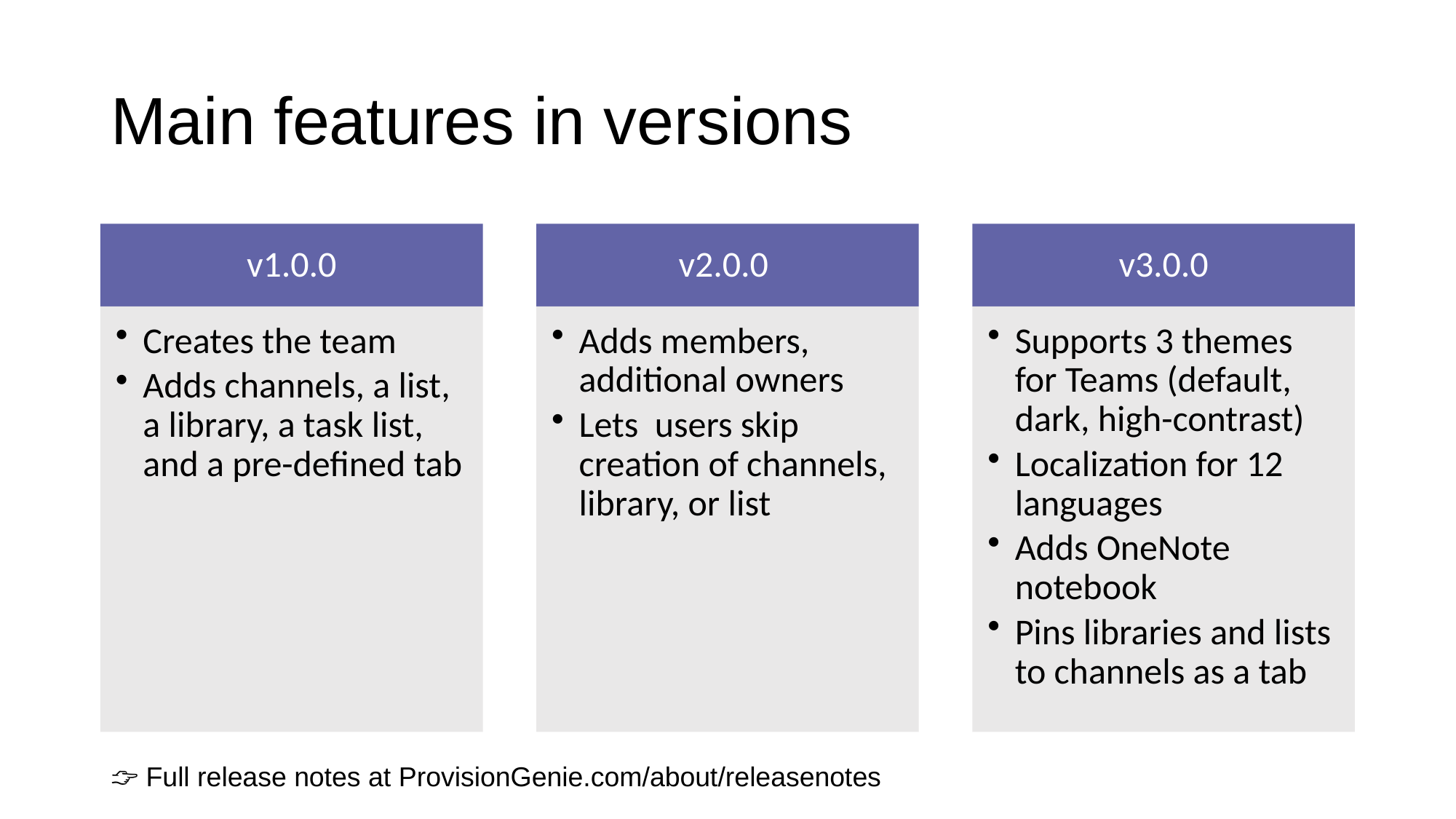

# Main features in versions
v1.0.0
v2.0.0
v3.0.0
Creates the team
Adds channels, a list, a library, a task list, and a pre-defined tab
Adds members, additional owners
Lets  users skip creation of channels, library, or list
Supports 3 themes for Teams (default, dark, high-contrast)
Localization for 12 languages
Adds OneNote notebook
Pins libraries and lists to channels as a tab
👉 Full release notes at ProvisionGenie.com/about/releasenotes